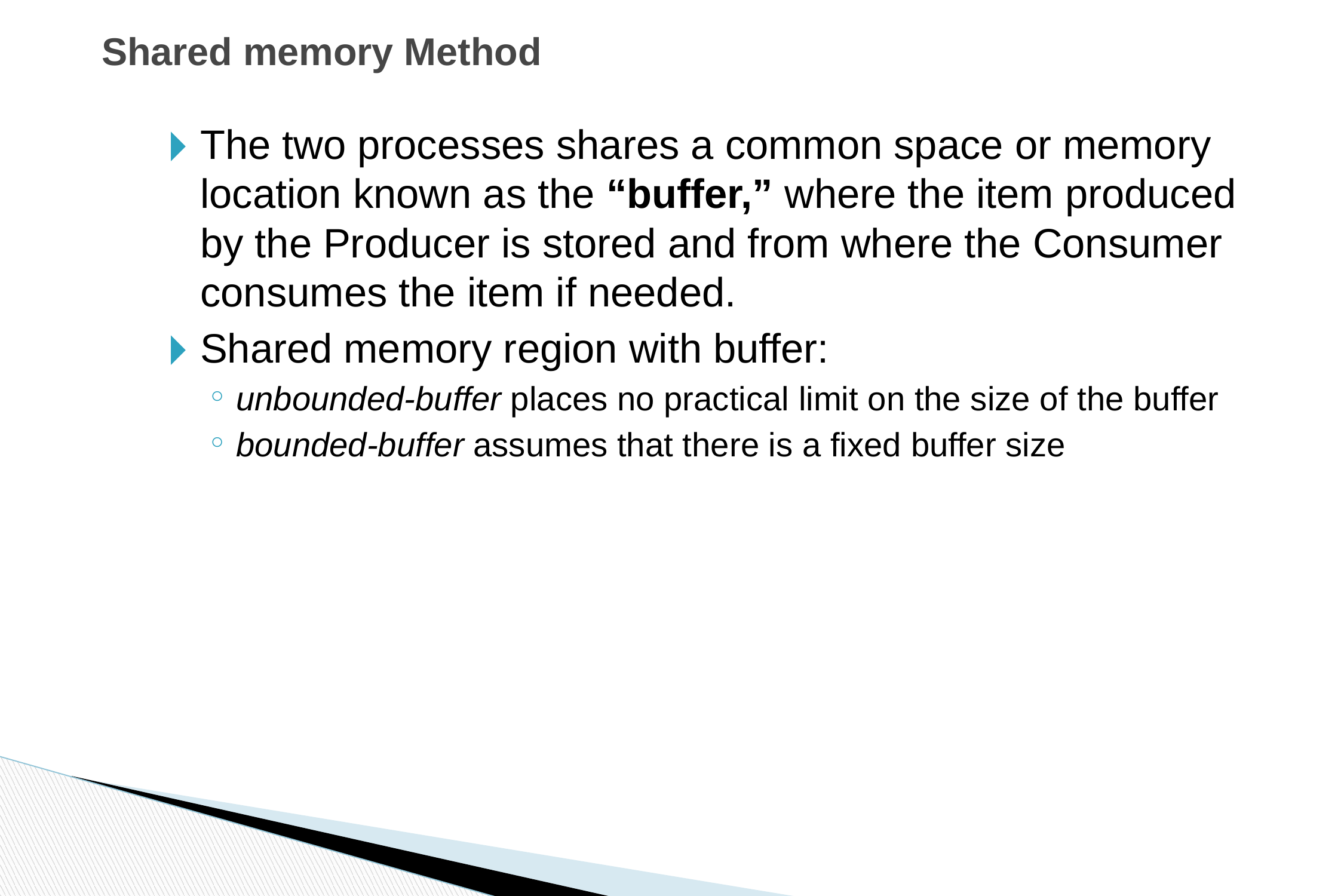

# Shared memory Method
The two processes shares a common space or memory location known as the “buffer,” where the item produced by the Producer is stored and from where the Consumer consumes the item if needed.
Shared memory region with buffer:
unbounded-buffer places no practical limit on the size of the buffer
bounded-buffer assumes that there is a fixed buffer size